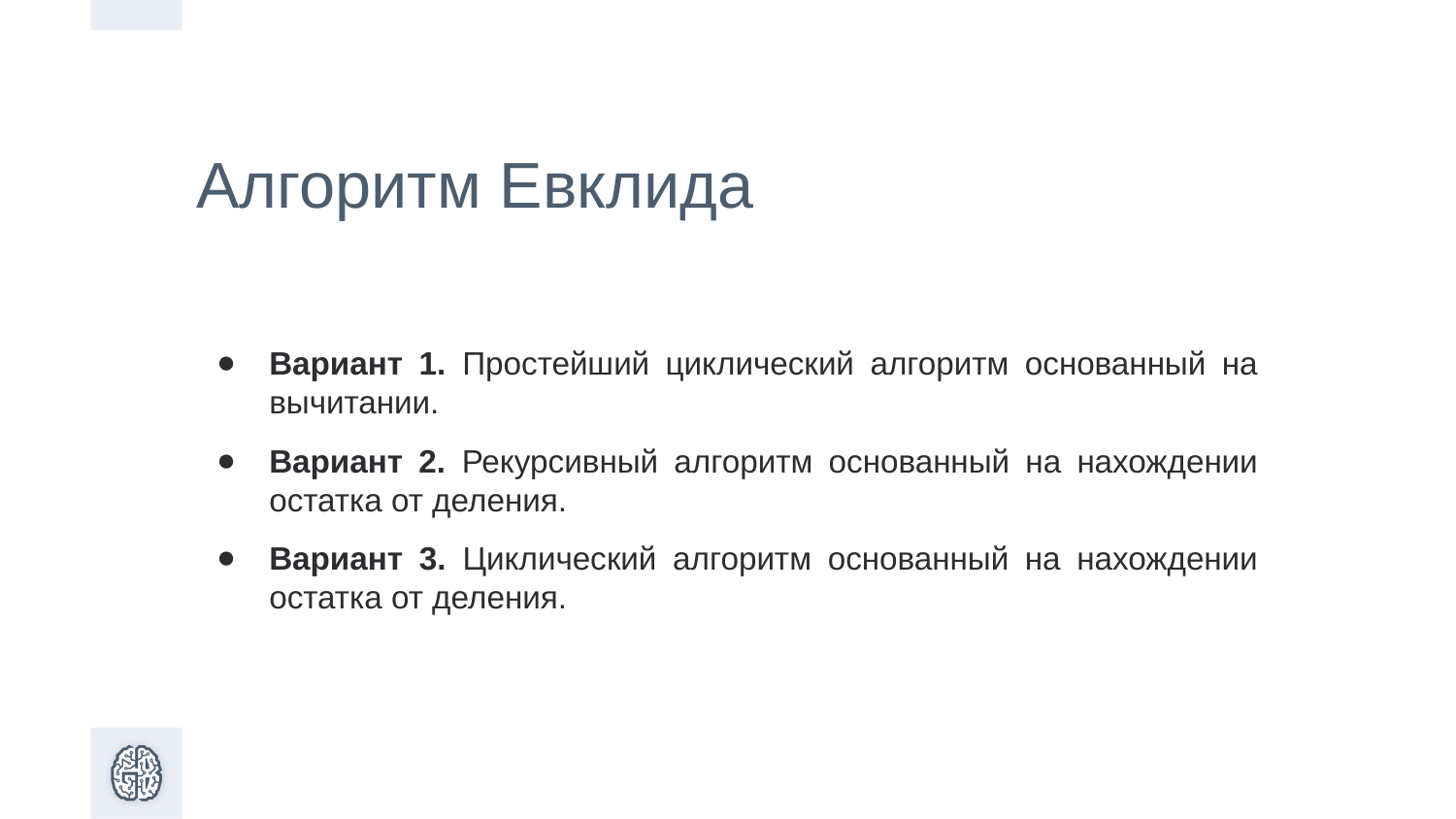

Алгоритм Евклида
Вариант 1. Простейший циклический алгоритм основанный на вычитании.
Вариант 2. Рекурсивный алгоритм основанный на нахождении остатка от деления.
Вариант 3. Циклический алгоритм основанный на нахождении остатка от деления.